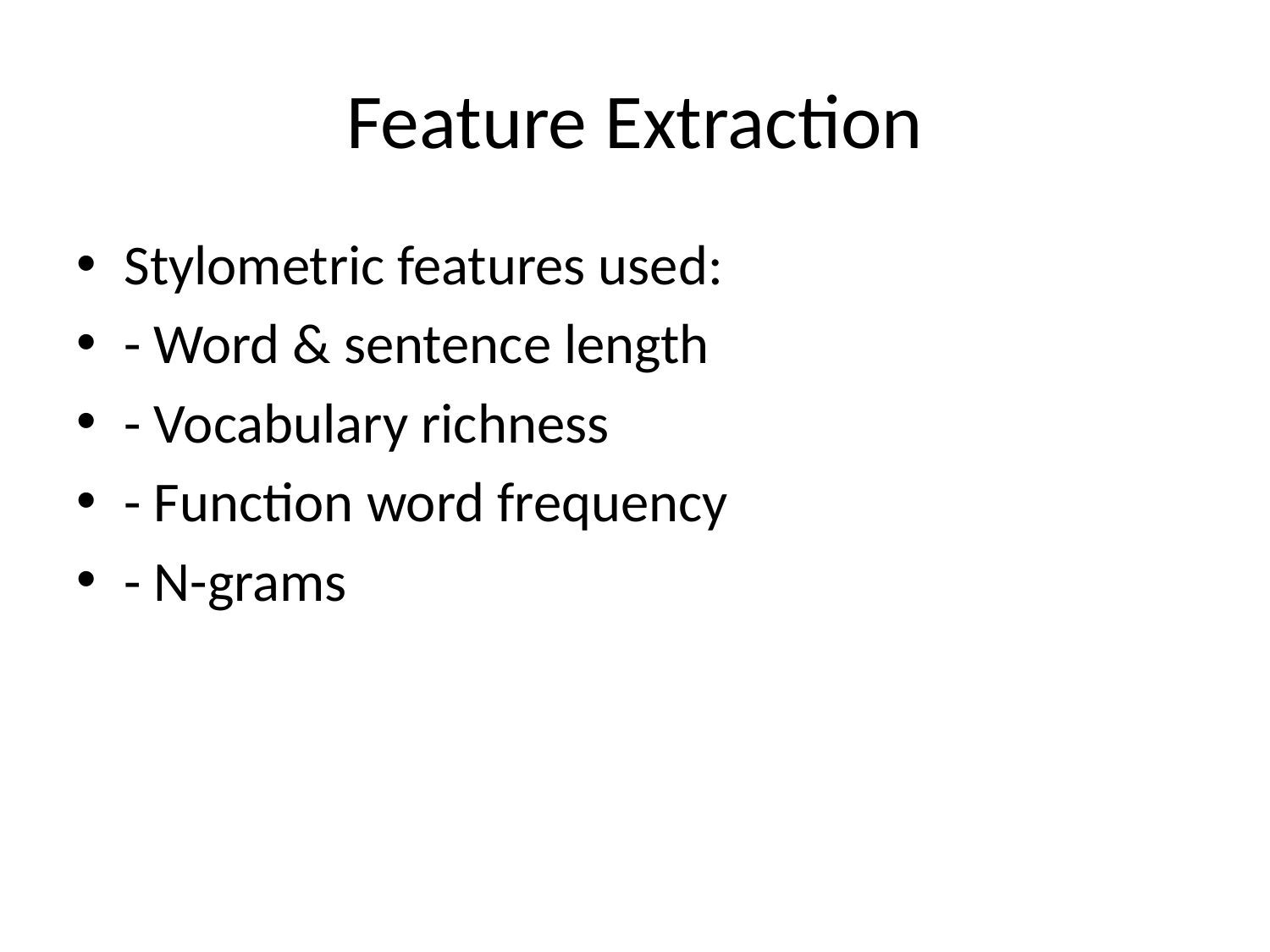

# Feature Extraction
Stylometric features used:
- Word & sentence length
- Vocabulary richness
- Function word frequency
- N-grams